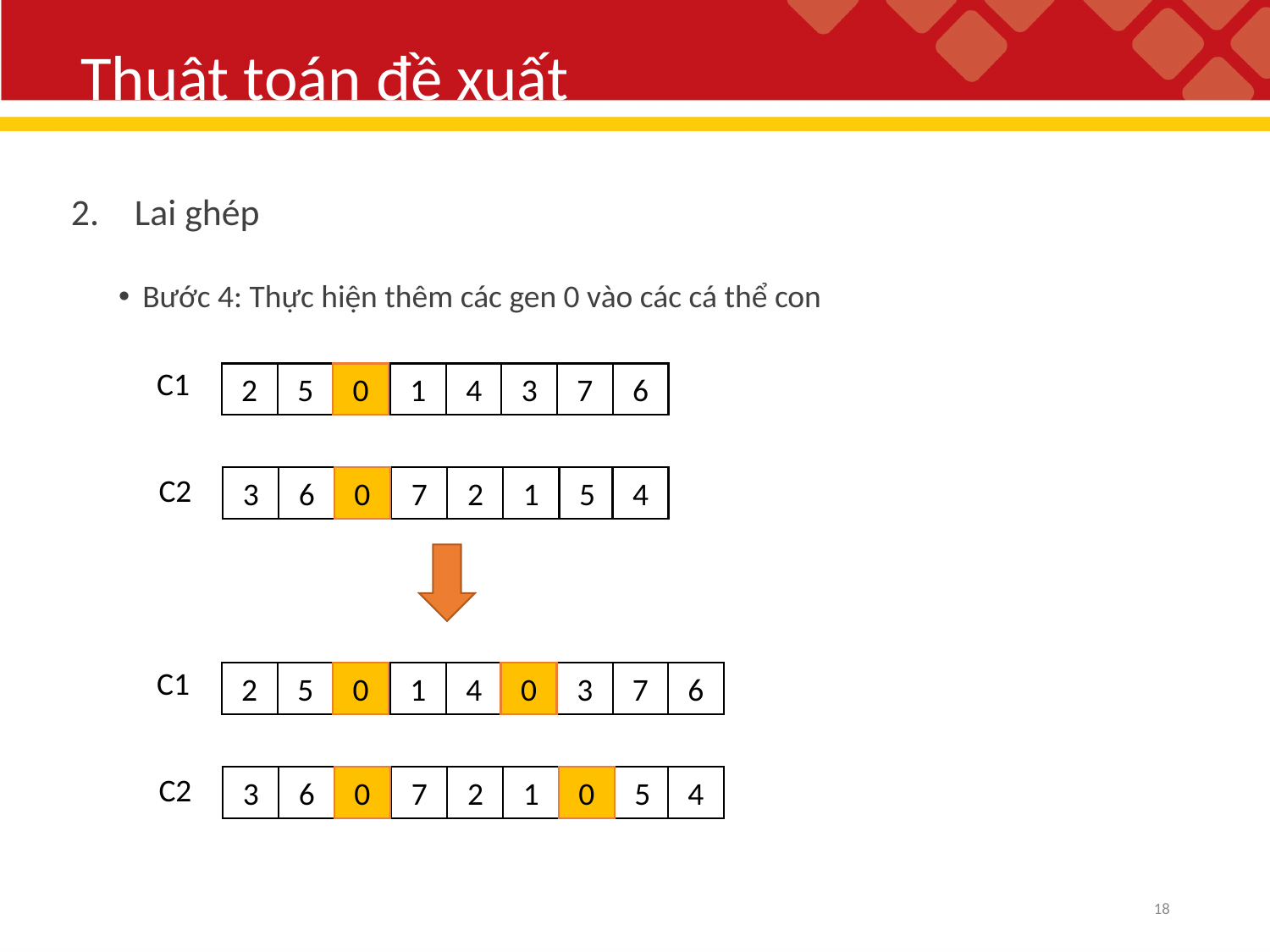

# Thuật toán đề xuất
Lai ghép

Bước 4: Thực hiện thêm các gen 0 vào các cá thể con
C1
2
5
0
1
4
3
7
6
C2
3
6
0
7
2
1
5
4

C1
2
5
0
1
4
0
3
7
6
C2
3
6
0
7
2
1
0
5
4
18